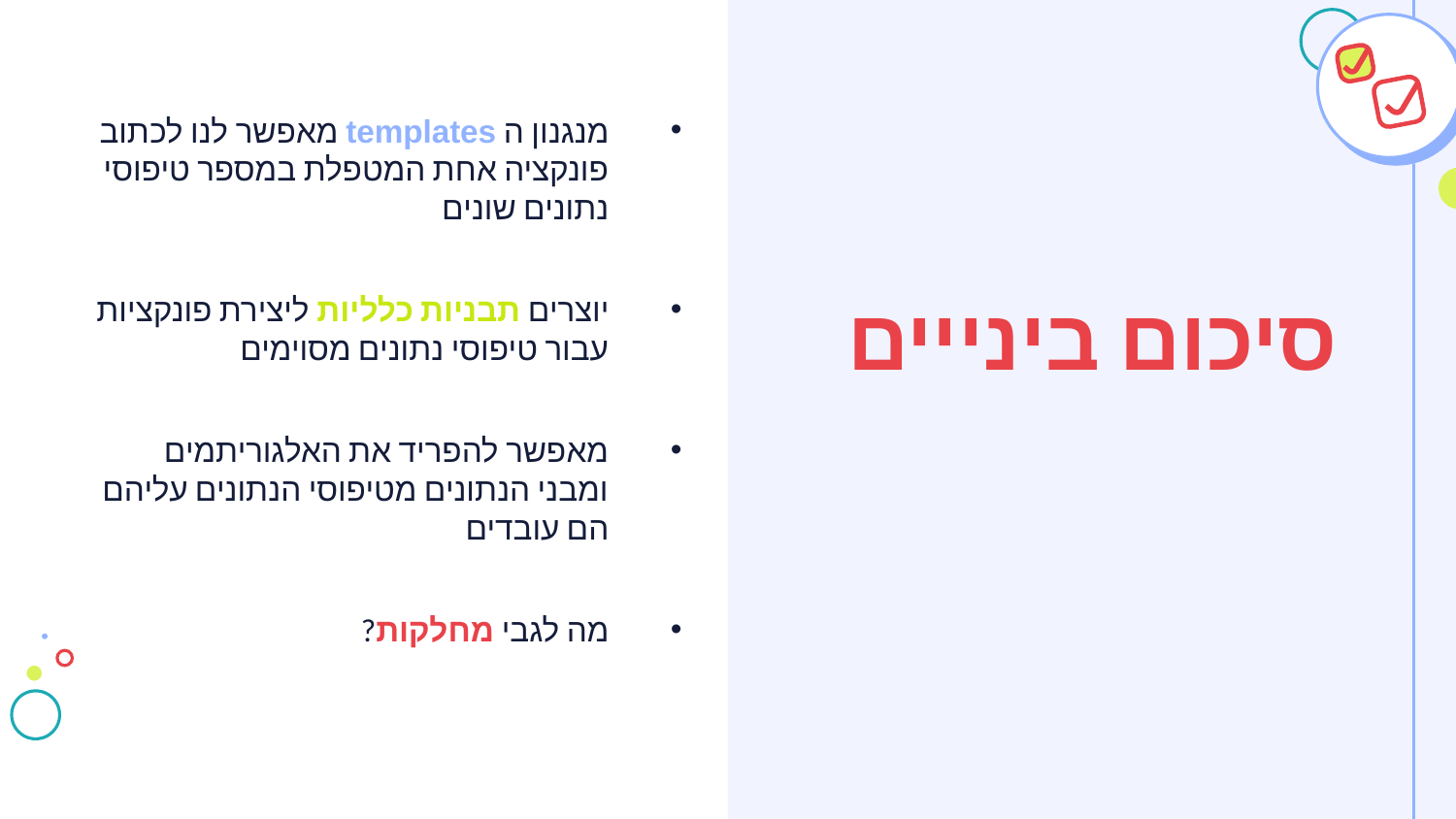

מנגנון ה templates מאפשר לנו לכתוב פונקציה אחת המטפלת במספר טיפוסי נתונים שונים
יוצרים תבניות כלליות ליצירת פונקציות עבור טיפוסי נתונים מסוימים
מאפשר להפריד את האלגוריתמים ומבני הנתונים מטיפוסי הנתונים עליהם הם עובדים
מה לגבי מחלקות?

# סיכום בינייים